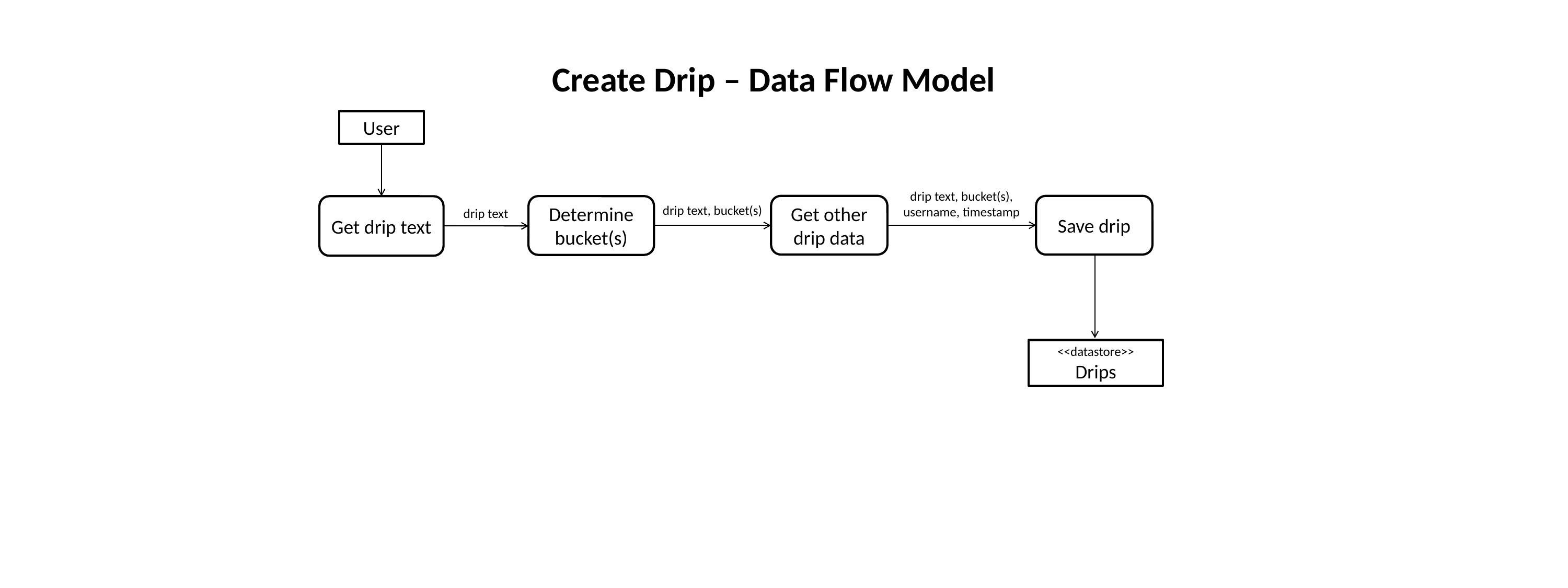

Create Drip – Data Flow Model
User
drip text, bucket(s),
username, timestamp
Save drip
Get other drip data
Determine bucket(s)
Get drip text
drip text, bucket(s)
drip text
<<datastore>>
Drips